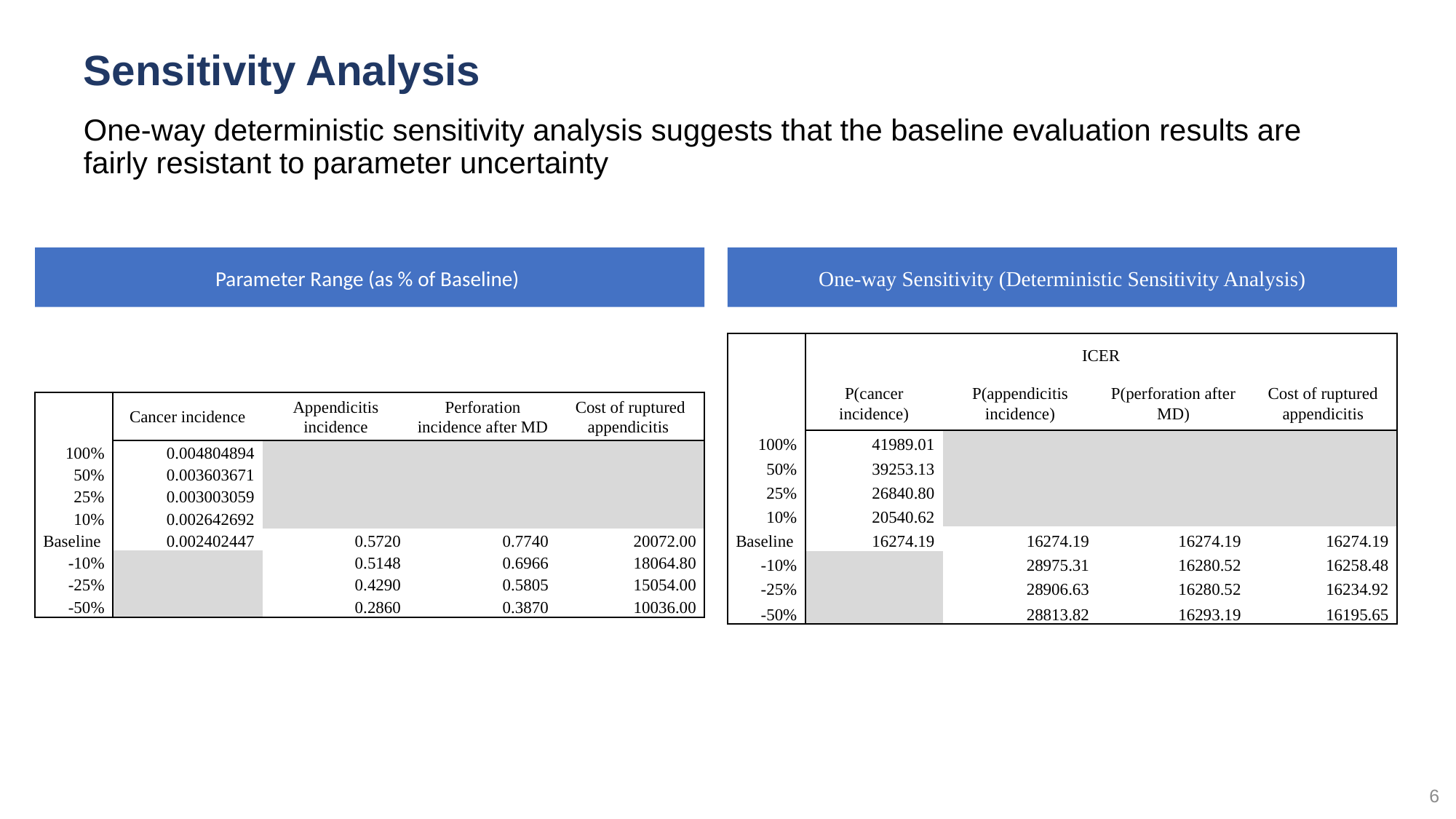

# Sensitivity Analysis
One-way deterministic sensitivity analysis suggests that the baseline evaluation results are fairly resistant to parameter uncertainty
Parameter Range (as % of Baseline)
One-way Sensitivity (Deterministic Sensitivity Analysis)
|  |  |  |  |  |
| --- | --- | --- | --- | --- |
|  | ICER |  |  |  |
|  | P(cancer incidence) | P(appendicitis incidence) | P(perforation after MD) | Cost of ruptured appendicitis |
| 100% | 41989.01 |  |  |  |
| 50% | 39253.13 |  |  |  |
| 25% | 26840.80 |  |  |  |
| 10% | 20540.62 |  |  |  |
| Baseline | 16274.19 | 16274.19 | 16274.19 | 16274.19 |
| -10% |  | 28975.31 | 16280.52 | 16258.48 |
| -25% |  | 28906.63 | 16280.52 | 16234.92 |
| -50% |  | 28813.82 | 16293.19 | 16195.65 |
|  |  |  |  |  |
| --- | --- | --- | --- | --- |
|  | Cancer incidence | Appendicitis incidence | Perforation incidence after MD | Cost of ruptured appendicitis |
| 100% | 0.004804894 |  |  |  |
| 50% | 0.003603671 |  |  |  |
| 25% | 0.003003059 |  |  |  |
| 10% | 0.002642692 |  |  |  |
| Baseline | 0.002402447 | 0.5720 | 0.7740 | 20072.00 |
| -10% |  | 0.5148 | 0.6966 | 18064.80 |
| -25% |  | 0.4290 | 0.5805 | 15054.00 |
| -50% |  | 0.2860 | 0.3870 | 10036.00 |
|  |  |  |  |  |
6